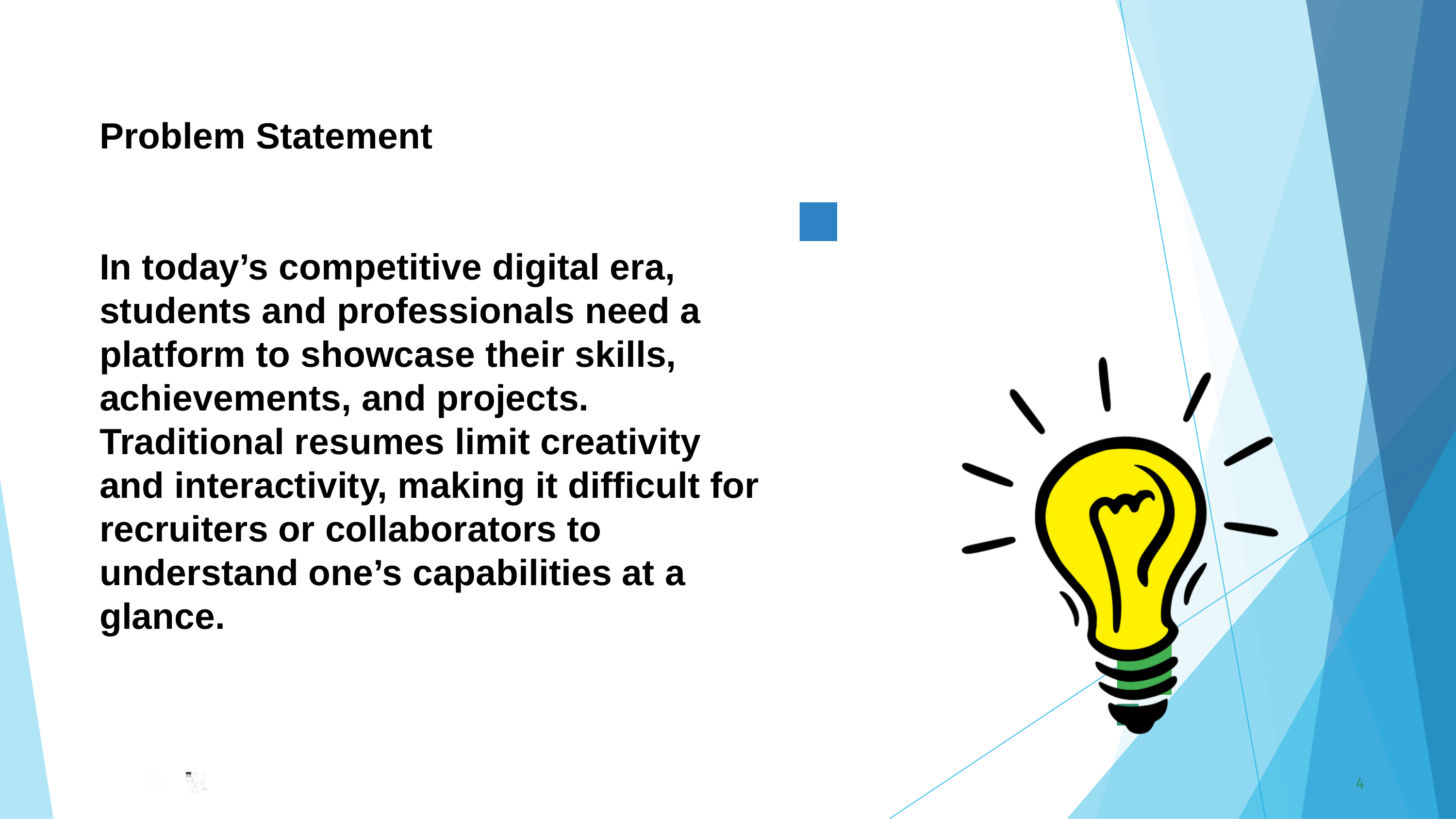

Problem Statement

In today’s competitive digital era, students and professionals need a platform to showcase their skills, achievements, and projects. Traditional resumes limit creativity and interactivity, making it difficult for recruiters or collaborators to understand one’s capabilities at a glance.

4